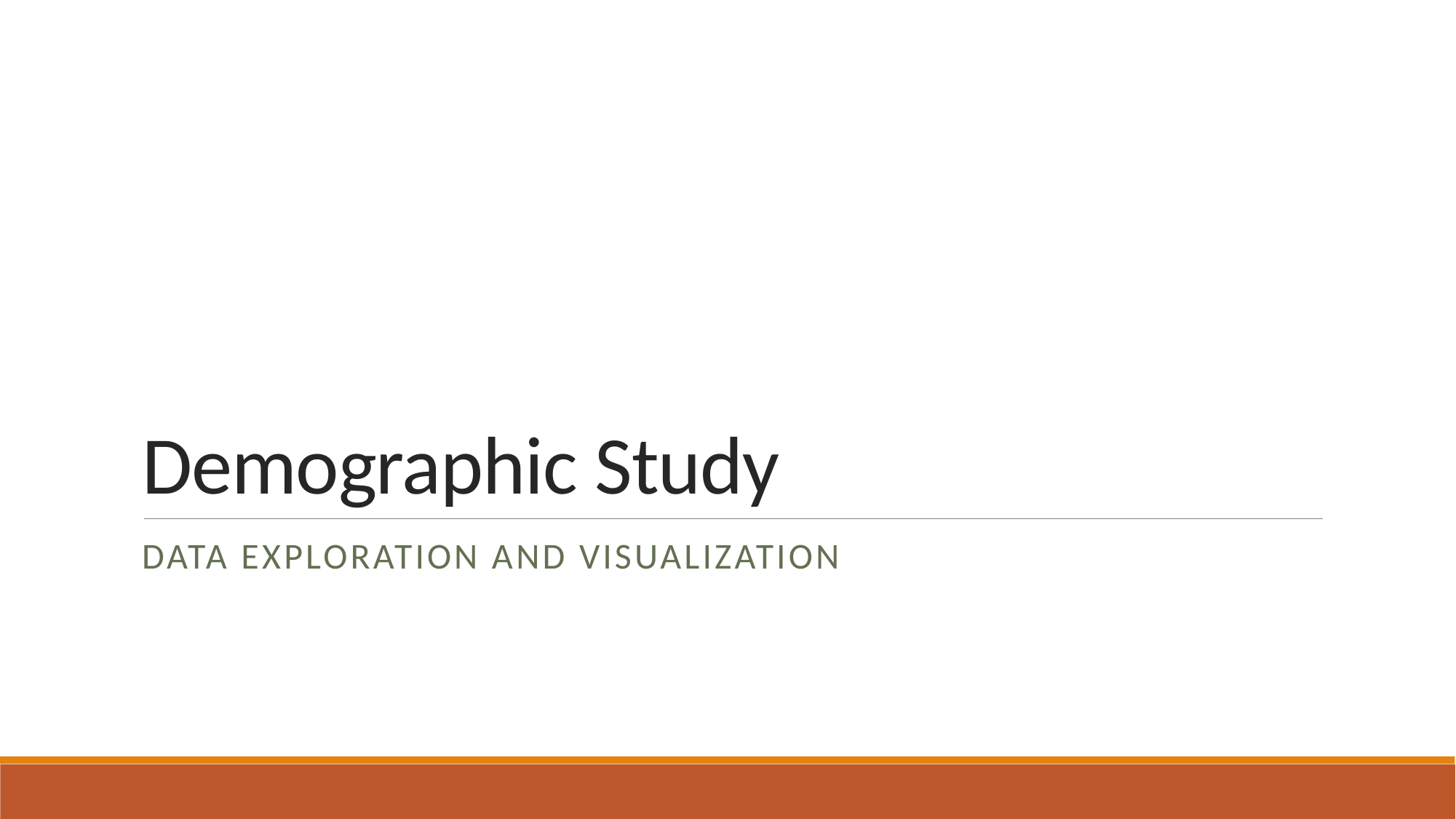

# Demographic Study
Data Exploration and Visualization